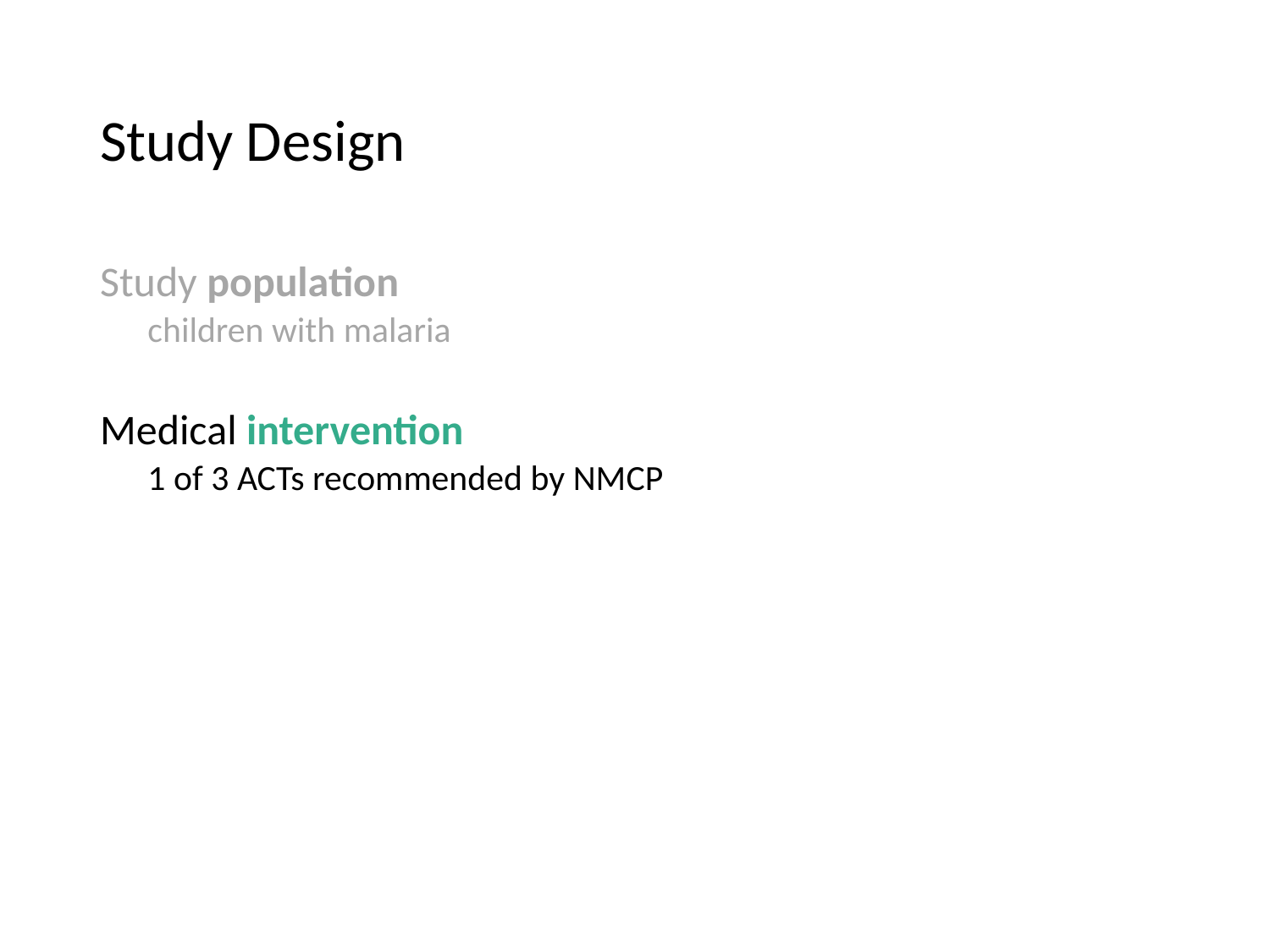

# Study Design
Study population
children with malaria

Medical intervention
1 of 3 ACTs recommended by NMCP